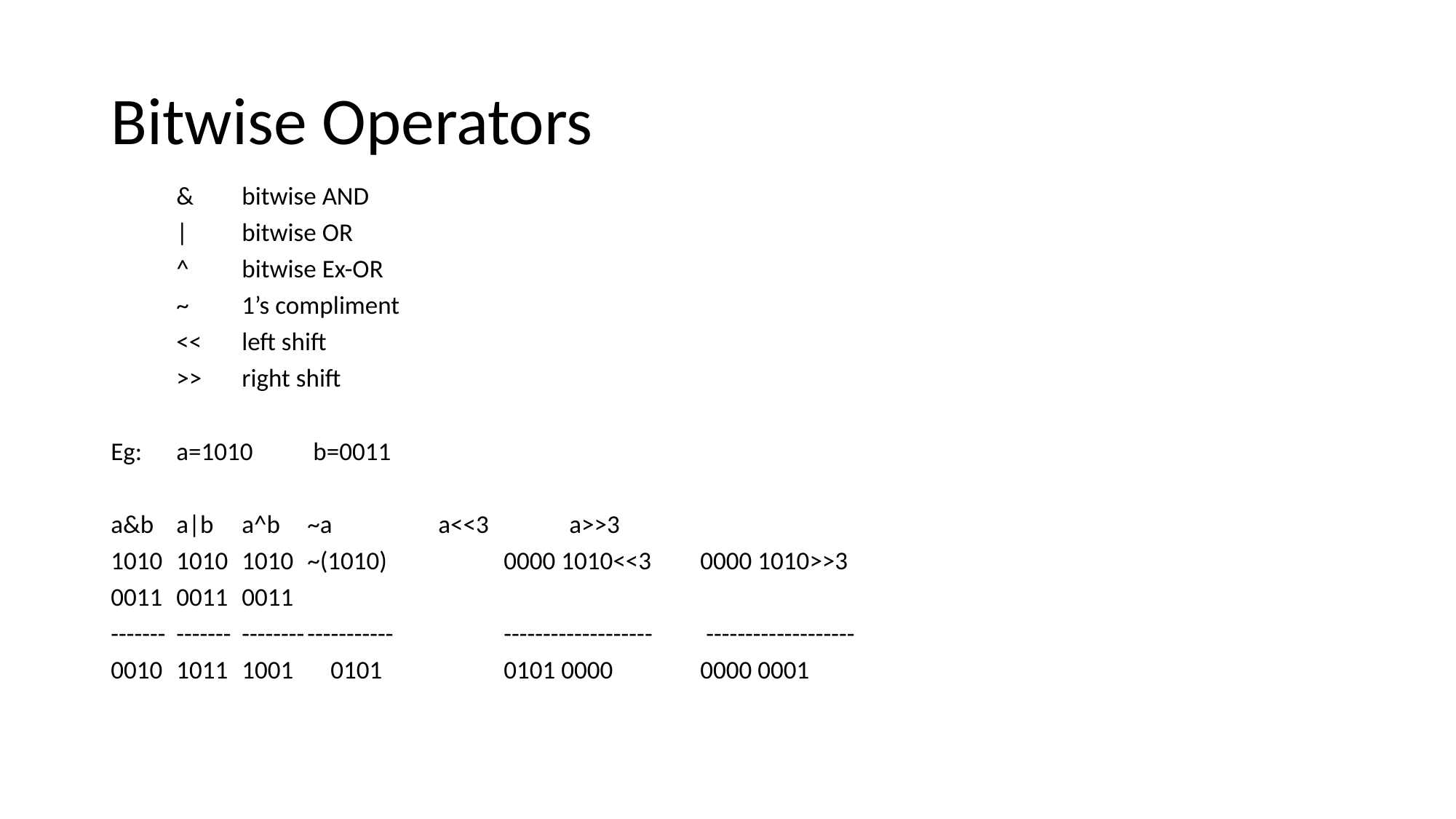

# Bitwise Operators
	&	bitwise AND
	|	bitwise OR
	^	bitwise Ex-OR
	~	1’s compliment
	<<	left shift
	>>	right shift

Eg:	a=1010	 b=0011

a&b	a|b	a^b	~a		a<<3		a>>3
1010	1010	1010	~(1010)		0000 1010<<3	0000 1010>>3
0011	0011	0011
-------	-------	--------	-----------		-------------------	 -------------------
0010	1011	1001	    0101		0101 0000		0000 0001